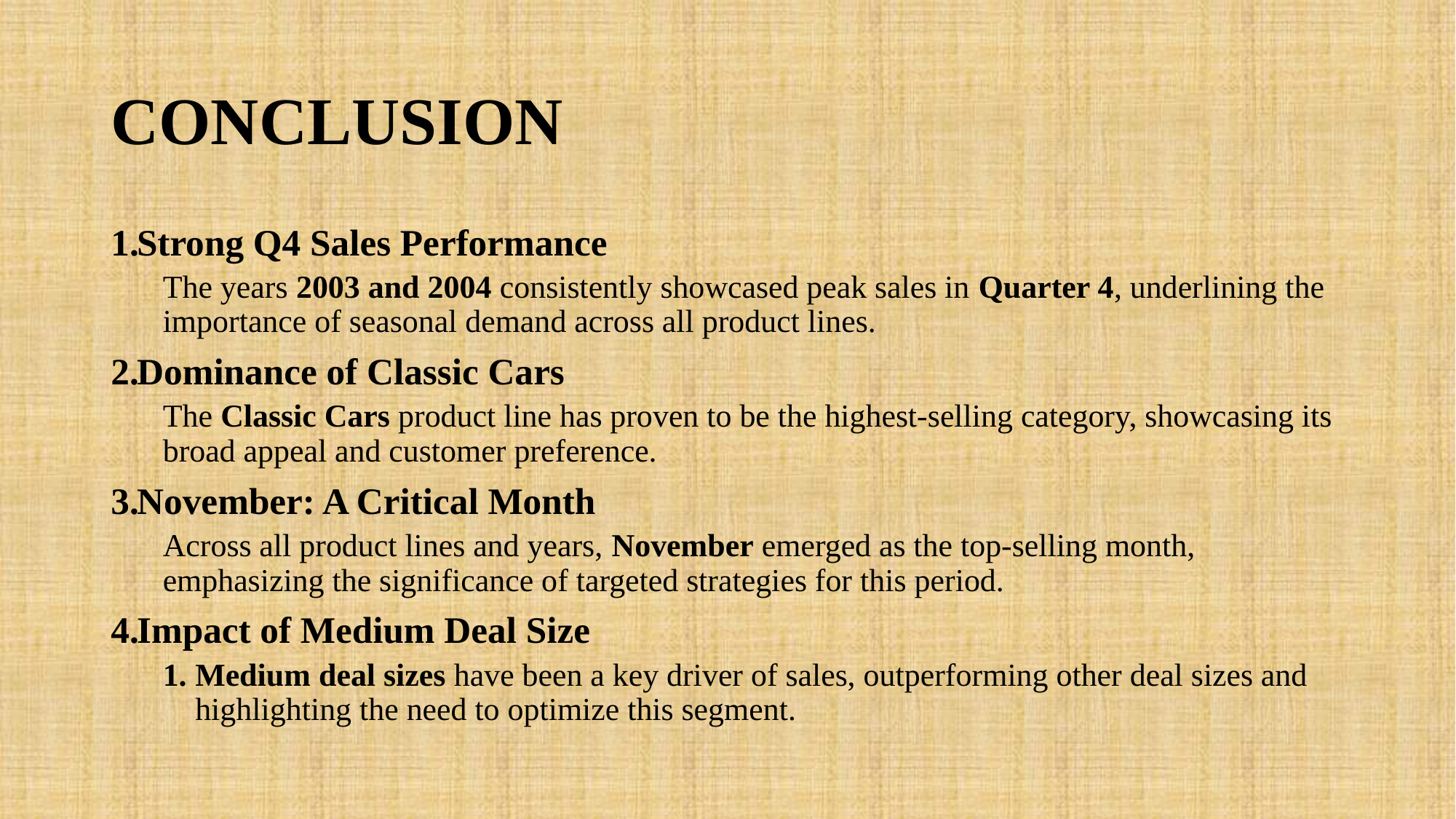

# CONCLUSION
Strong Q4 Sales Performance
The years 2003 and 2004 consistently showcased peak sales in Quarter 4, underlining the importance of seasonal demand across all product lines.
Dominance of Classic Cars
The Classic Cars product line has proven to be the highest-selling category, showcasing its broad appeal and customer preference.
November: A Critical Month
Across all product lines and years, November emerged as the top-selling month, emphasizing the significance of targeted strategies for this period.
Impact of Medium Deal Size
Medium deal sizes have been a key driver of sales, outperforming other deal sizes and highlighting the need to optimize this segment.